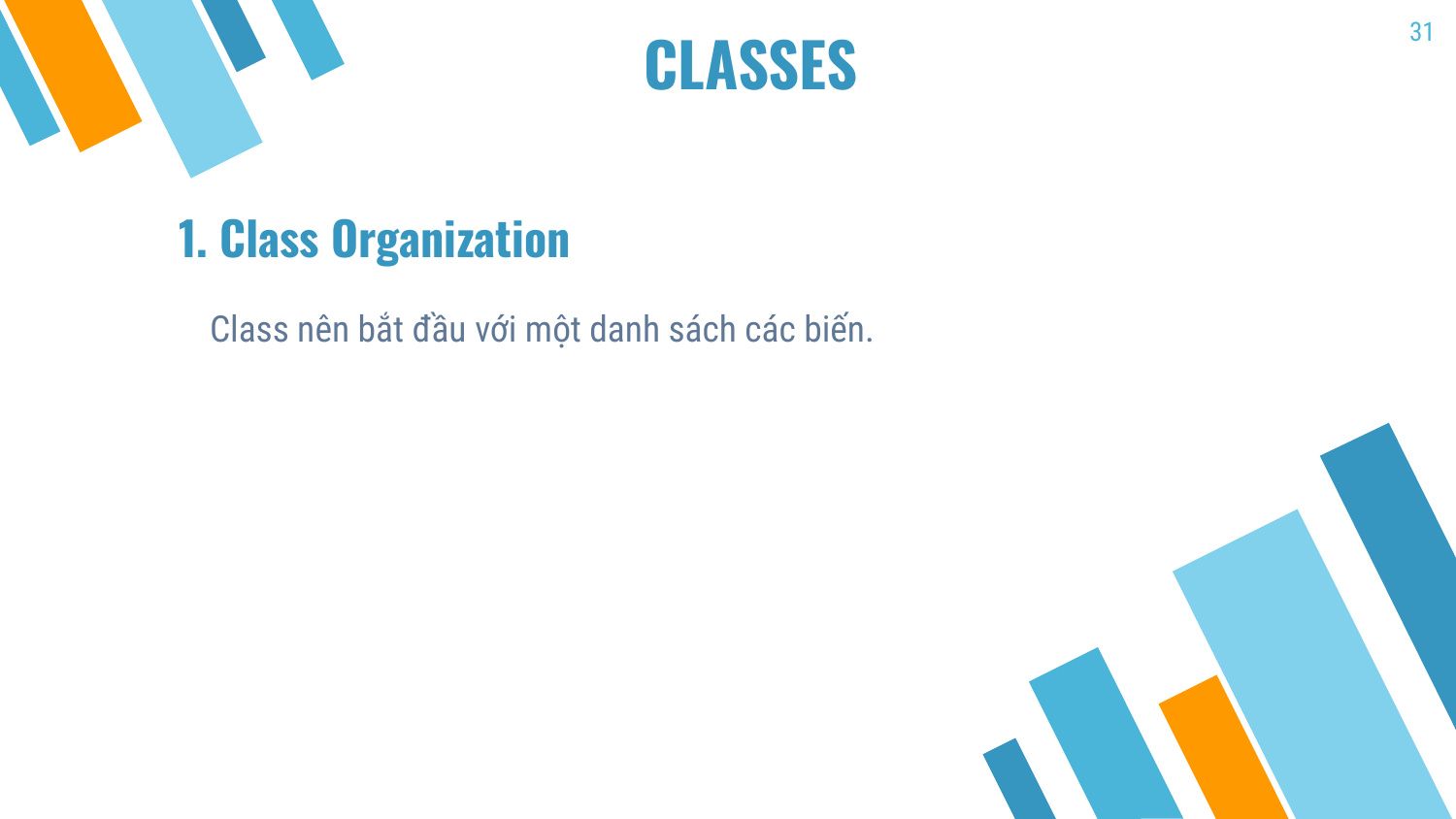

31
# CLASSES
1. Class Organization

Class nên bắt đầu với một danh sách các biến.